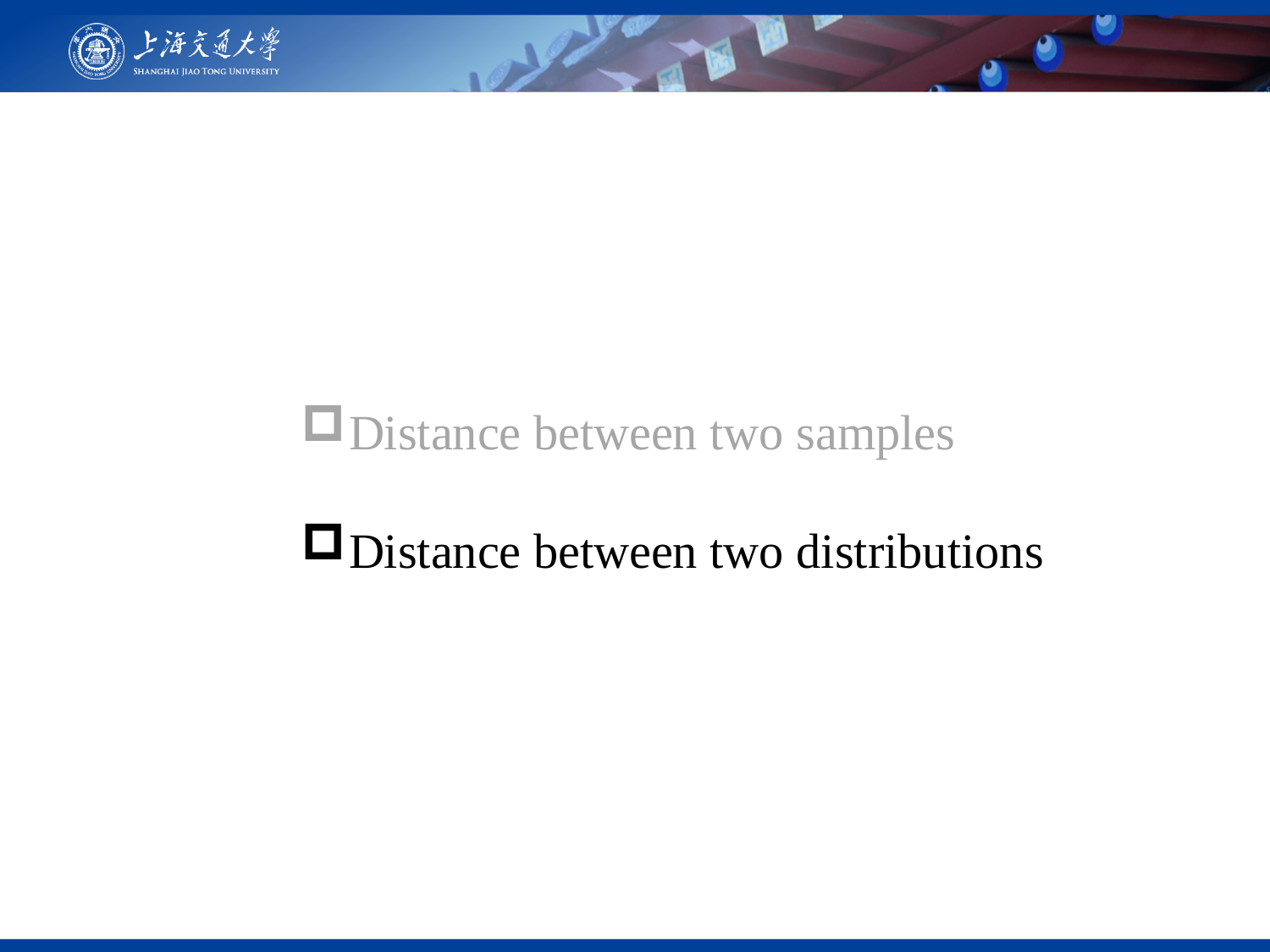

Distance between two samples

Distance between two distributions